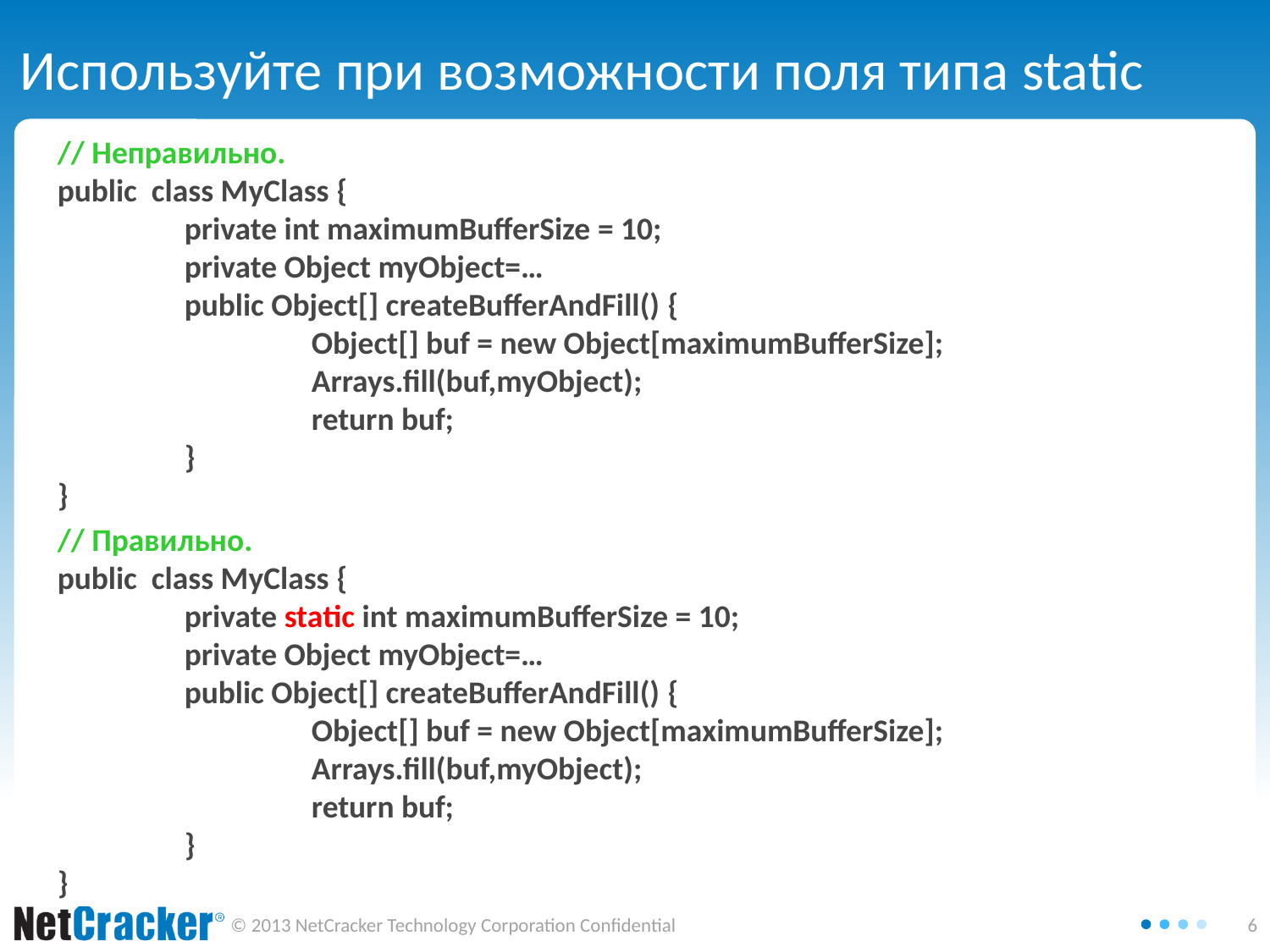

# Используйте при возможности поля типа static
// Неправильно.
public  class MyClass {
	private int maximumBufferSize = 10;
	private Object myObject=…
	public Object[] createBufferAndFill() {
		Object[] buf = new Object[maximumBufferSize];
		Arrays.fill(buf,myObject);
		return buf;
	}
}
// Правильно.
public  class MyClass {
	private static int maximumBufferSize = 10;
	private Object myObject=…
	public Object[] createBufferAndFill() {
		Object[] buf = new Object[maximumBufferSize];
		Arrays.fill(buf,myObject);
		return buf;
	}
}